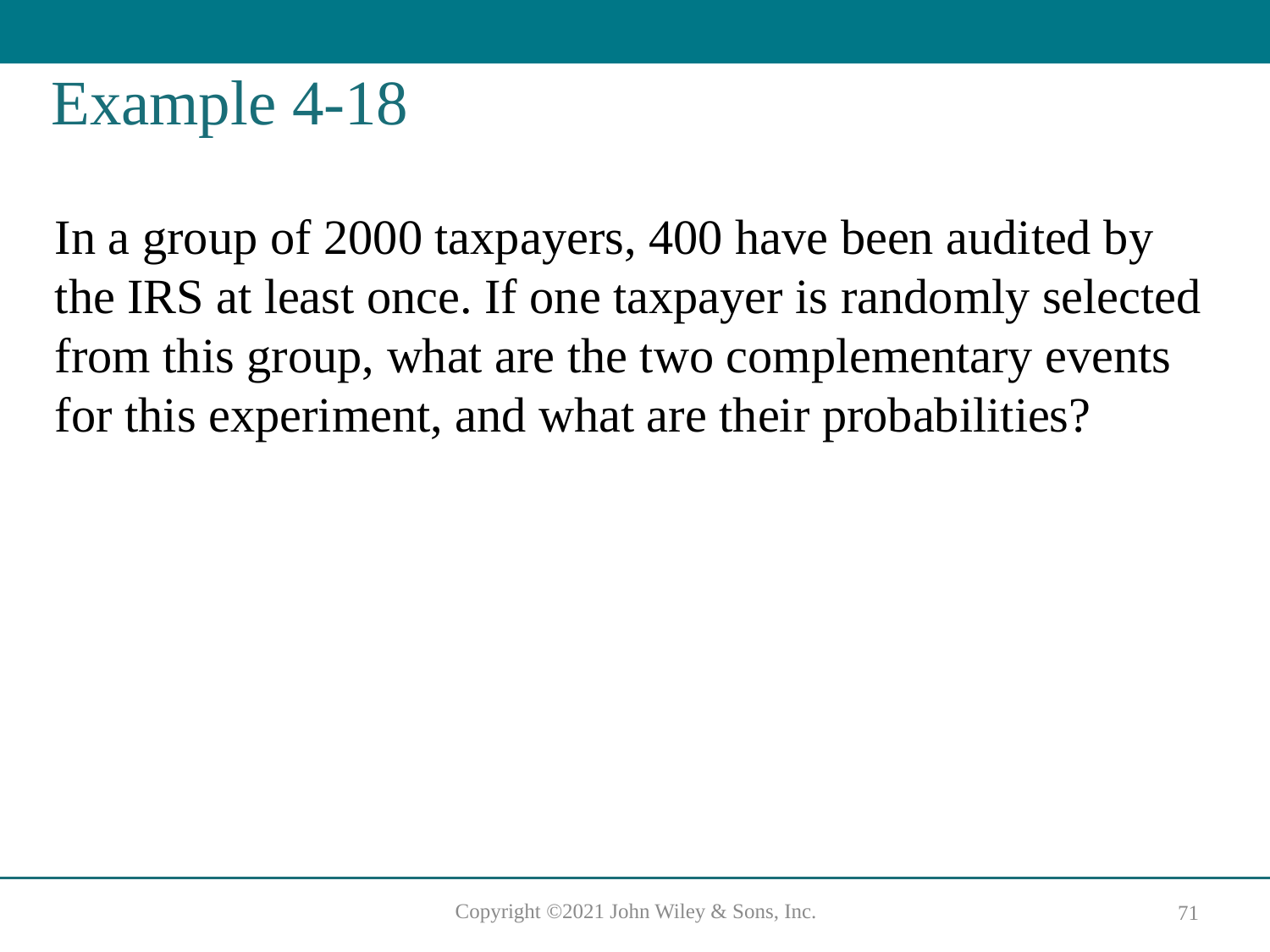

# Example 4-18
In a group of 2000 taxpayers, 400 have been audited by the IRS at least once. If one taxpayer is randomly selected from this group, what are the two complementary events for this experiment, and what are their probabilities?